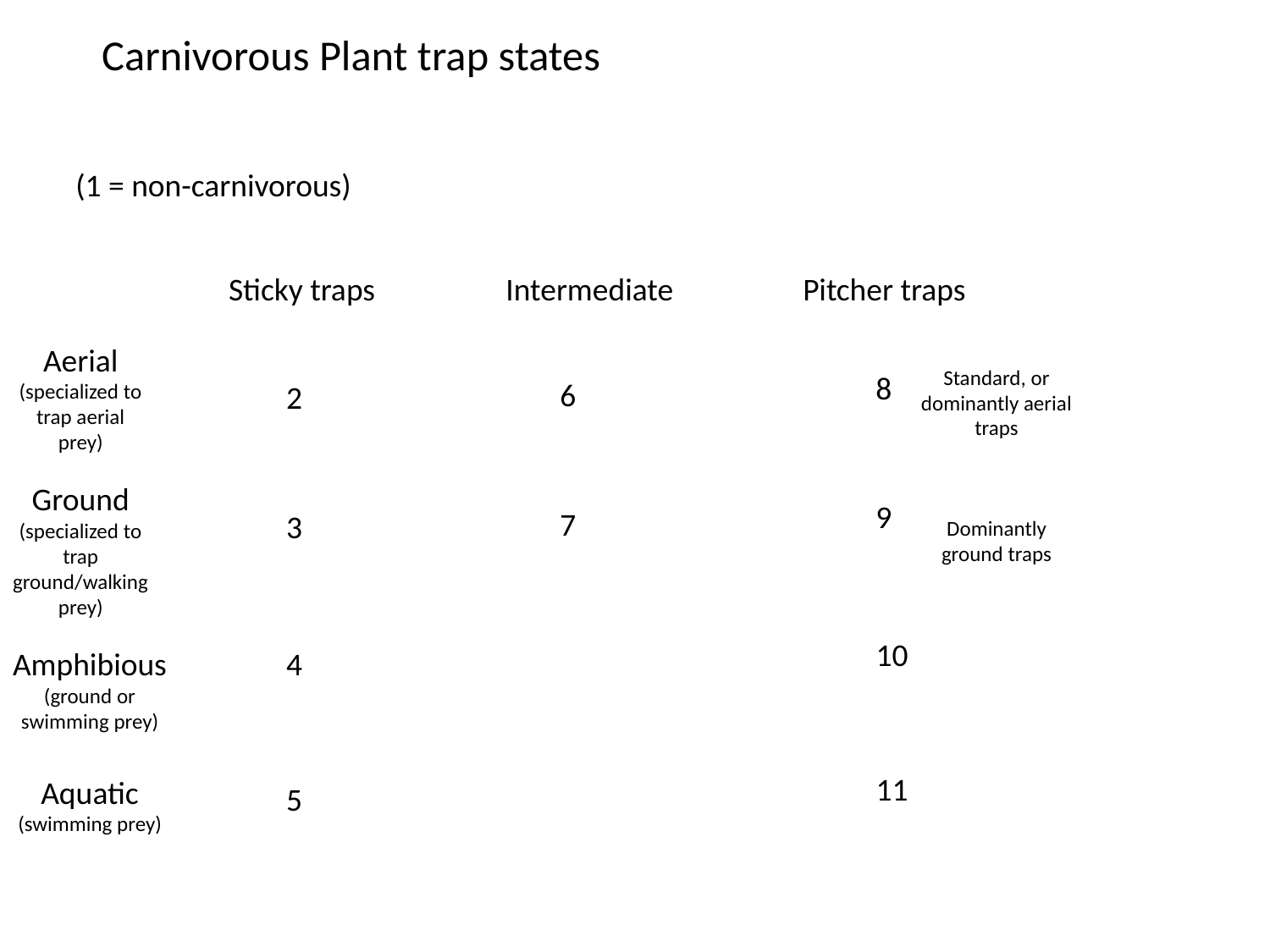

# Carnivorous Plant trap states
(1 = non-carnivorous)
Sticky traps
Intermediate
Pitcher traps
Aerial (specialized to trap aerial prey)
Standard, or dominantly aerial traps
8
6
2
Ground (specialized to trap ground/walking prey)
9
7
3
Dominantly ground traps
10
Amphibious (ground or swimming prey)
4
11
Aquatic (swimming prey)
5